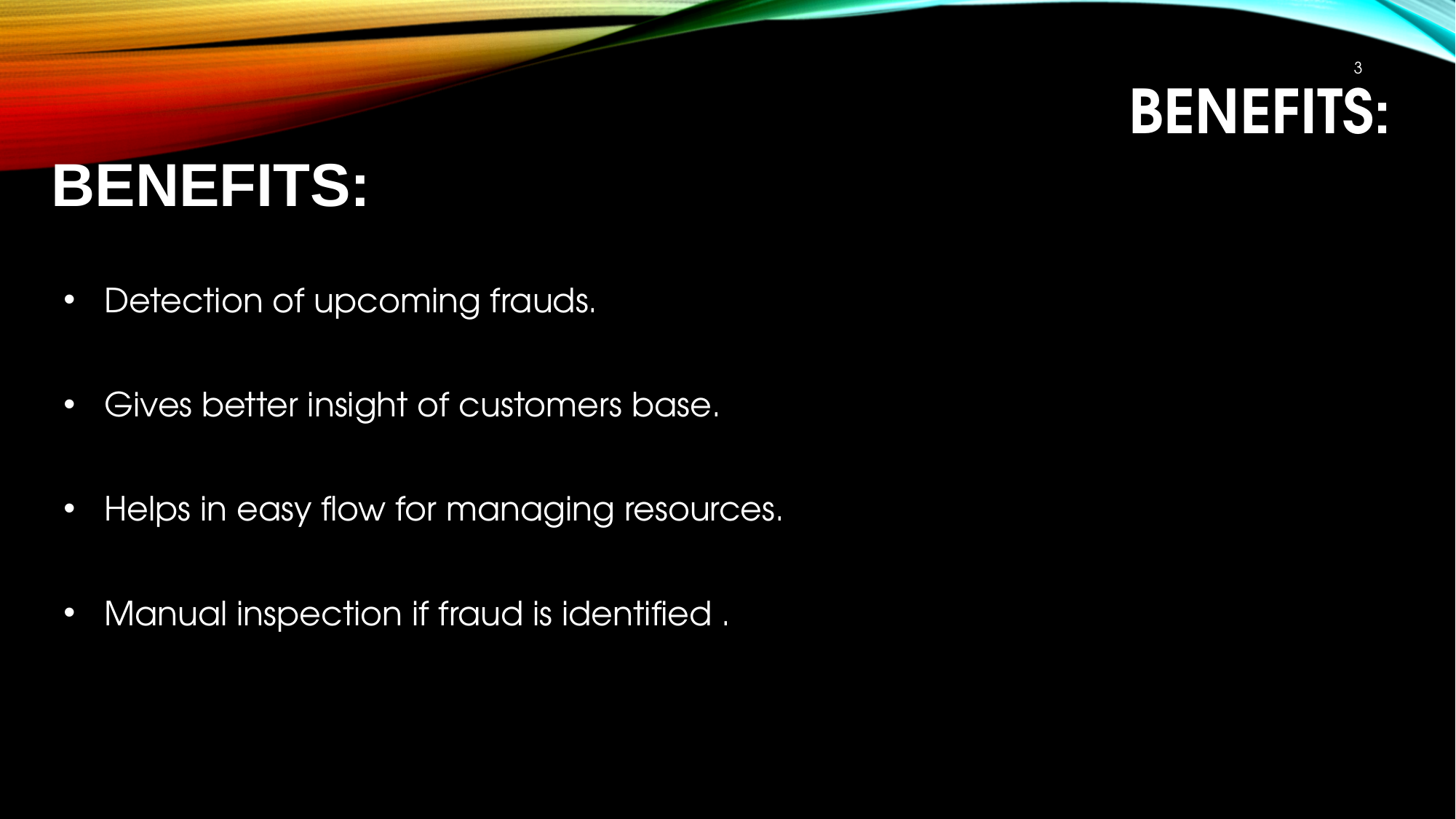

3
Benefits:
BENEFITS:

Detection of upcoming frauds.

Gives better insight of customers base.

Helps in easy flow for managing resources.

Manual inspection if fraud is identified .